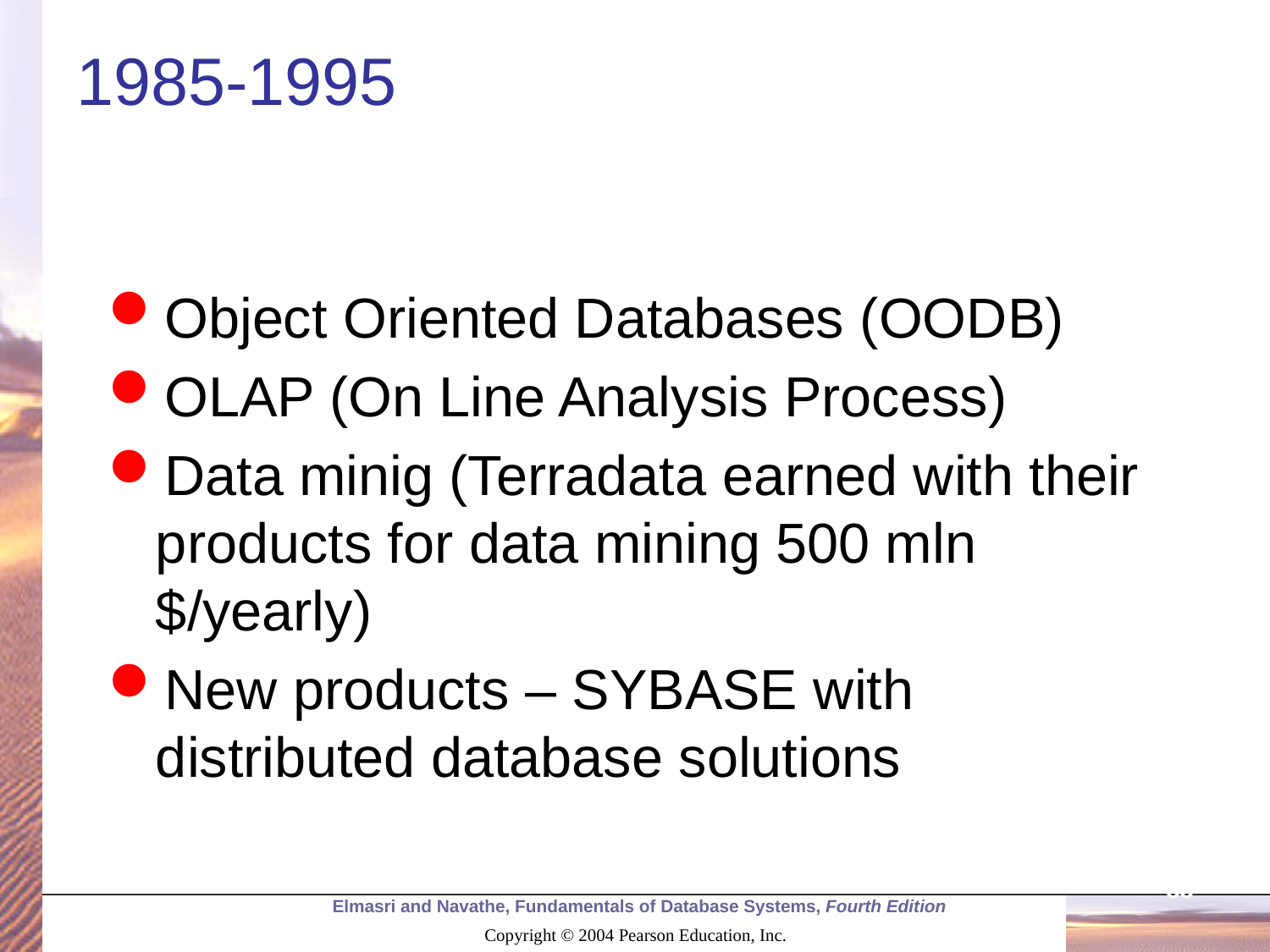

# 1985-1995
Object Oriented Databases (OODB)
OLAP (On Line Analysis Process)
Data minig (Terradata earned with their products for data mining 500 mln $/yearly)
New products – SYBASE with distributed database solutions
33